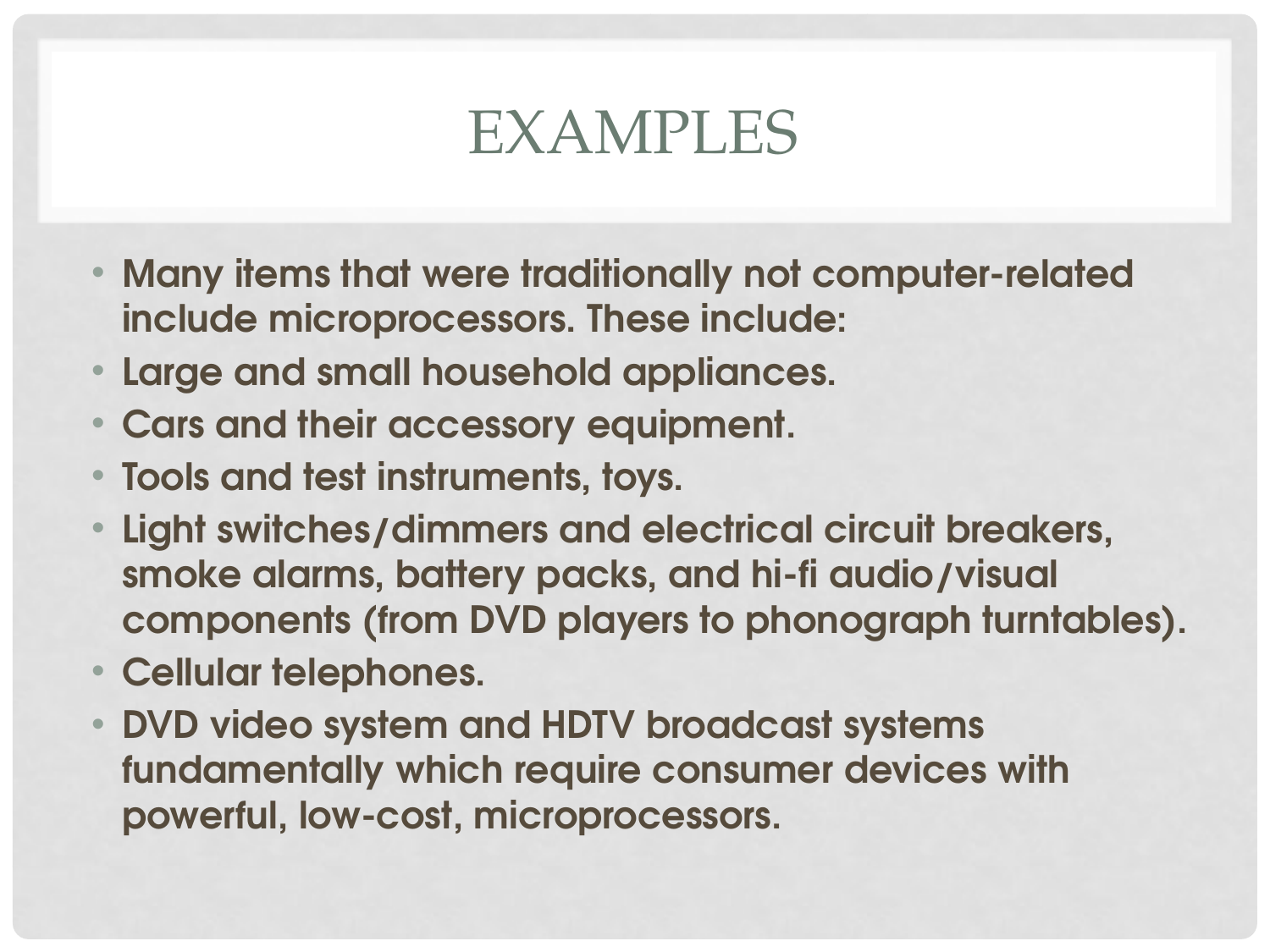

# Examples
Many items that were traditionally not computer-related include microprocessors. These include:
Large and small household appliances.
Cars and their accessory equipment.
Tools and test instruments, toys.
Light switches/dimmers and electrical circuit breakers, smoke alarms, battery packs, and hi-fi audio/visual components (from DVD players to phonograph turntables).
Cellular telephones.
DVD video system and HDTV broadcast systems fundamentally which require consumer devices with powerful, low-cost, microprocessors.